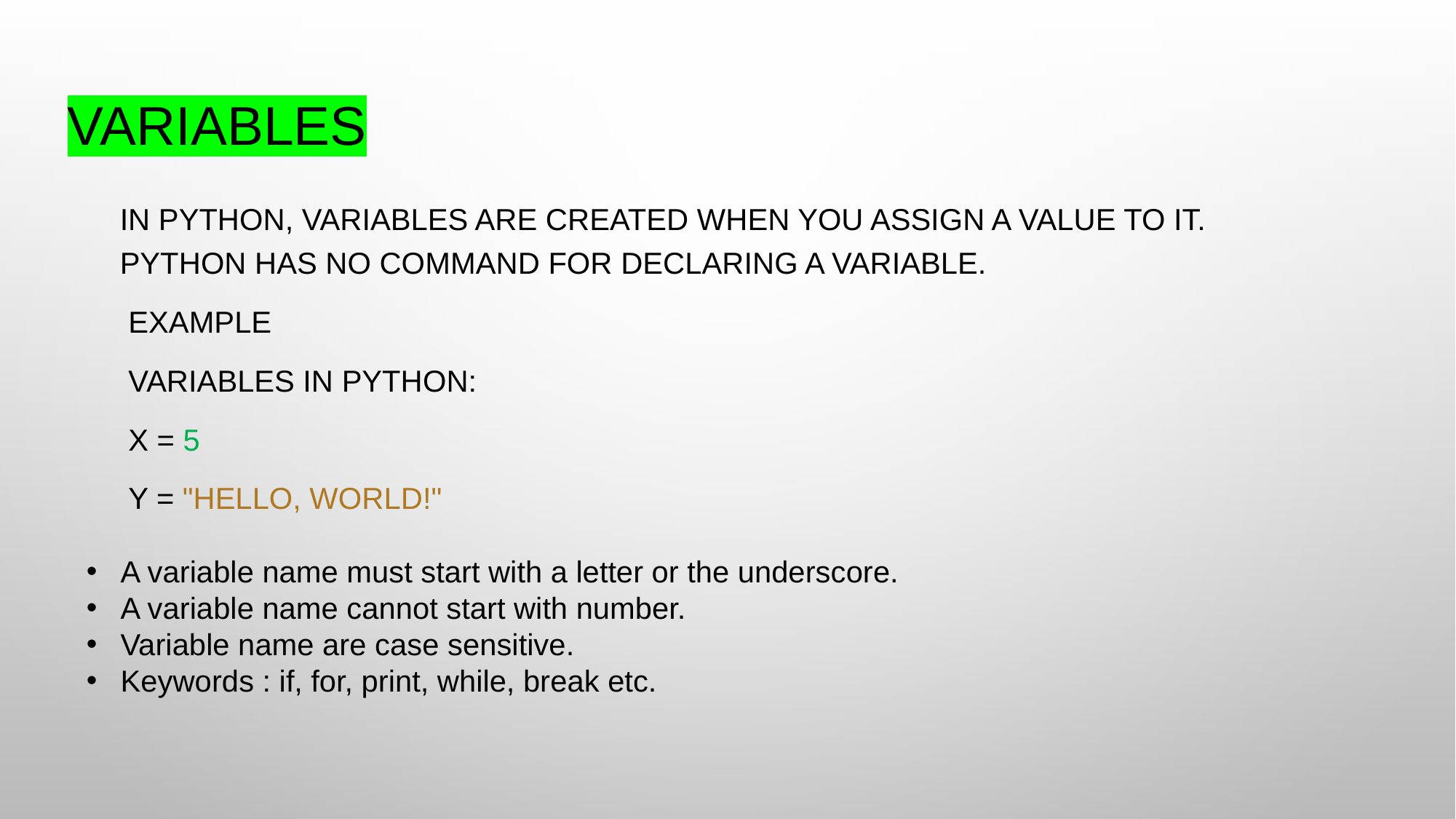

# Variables
In Python, variables are created when you assign a value to it. Python has no command for declaring a variable.
 Example
 Variables in Python:
 x = 5
 y = "Hello, World!"

A variable name must start with a letter or the underscore.
A variable name cannot start with number.
Variable name are case sensitive.
Keywords : if, for, print, while, break etc.